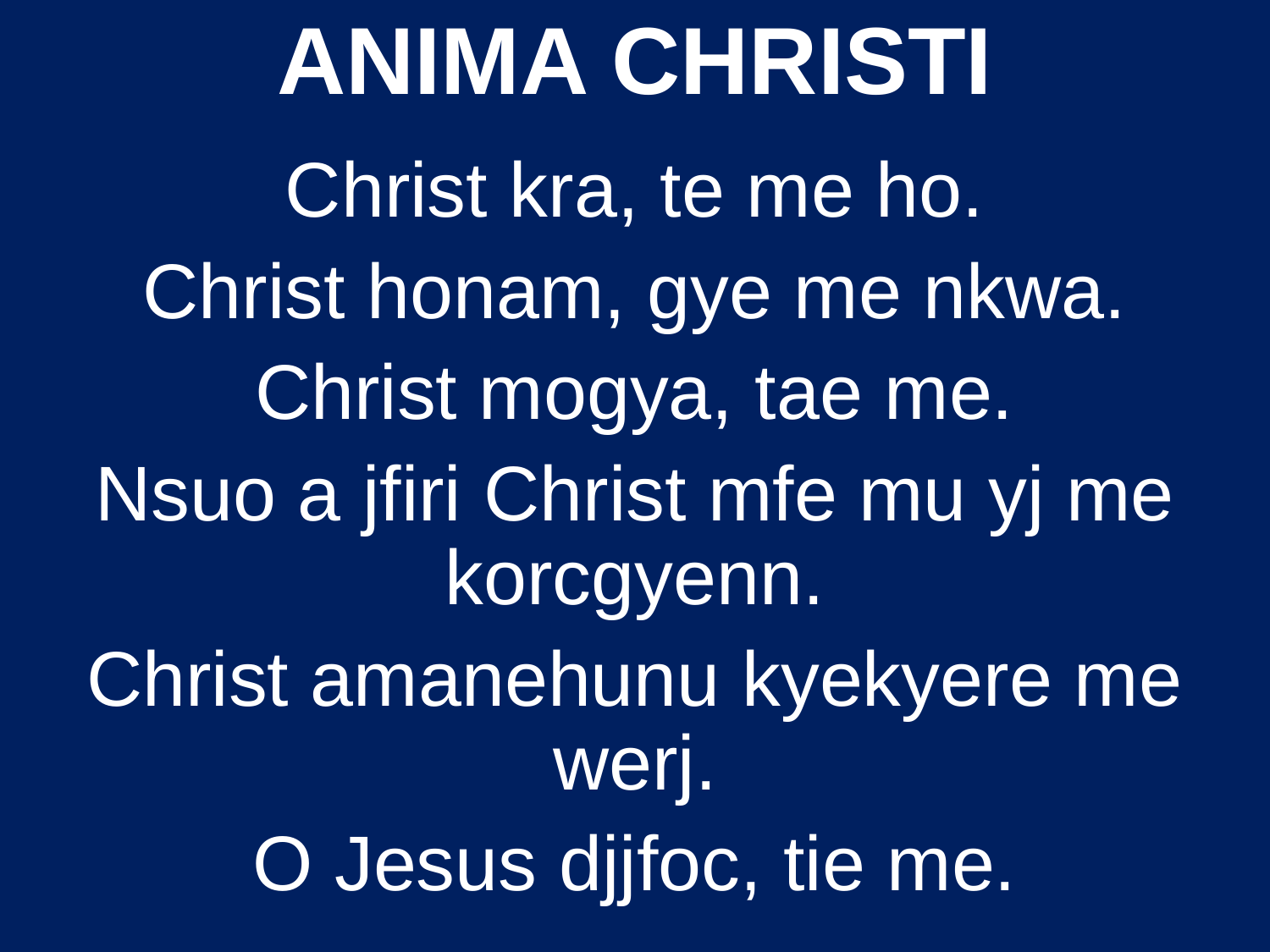

ANIMA CHRISTI
Christ kra, te me ho.
Christ honam, gye me nkwa.
Christ mogya, tae me.
Nsuo a jfiri Christ mfe mu yj me korcgyenn.
Christ amanehunu kyekyere me werj.
O Jesus djjfoc, tie me.